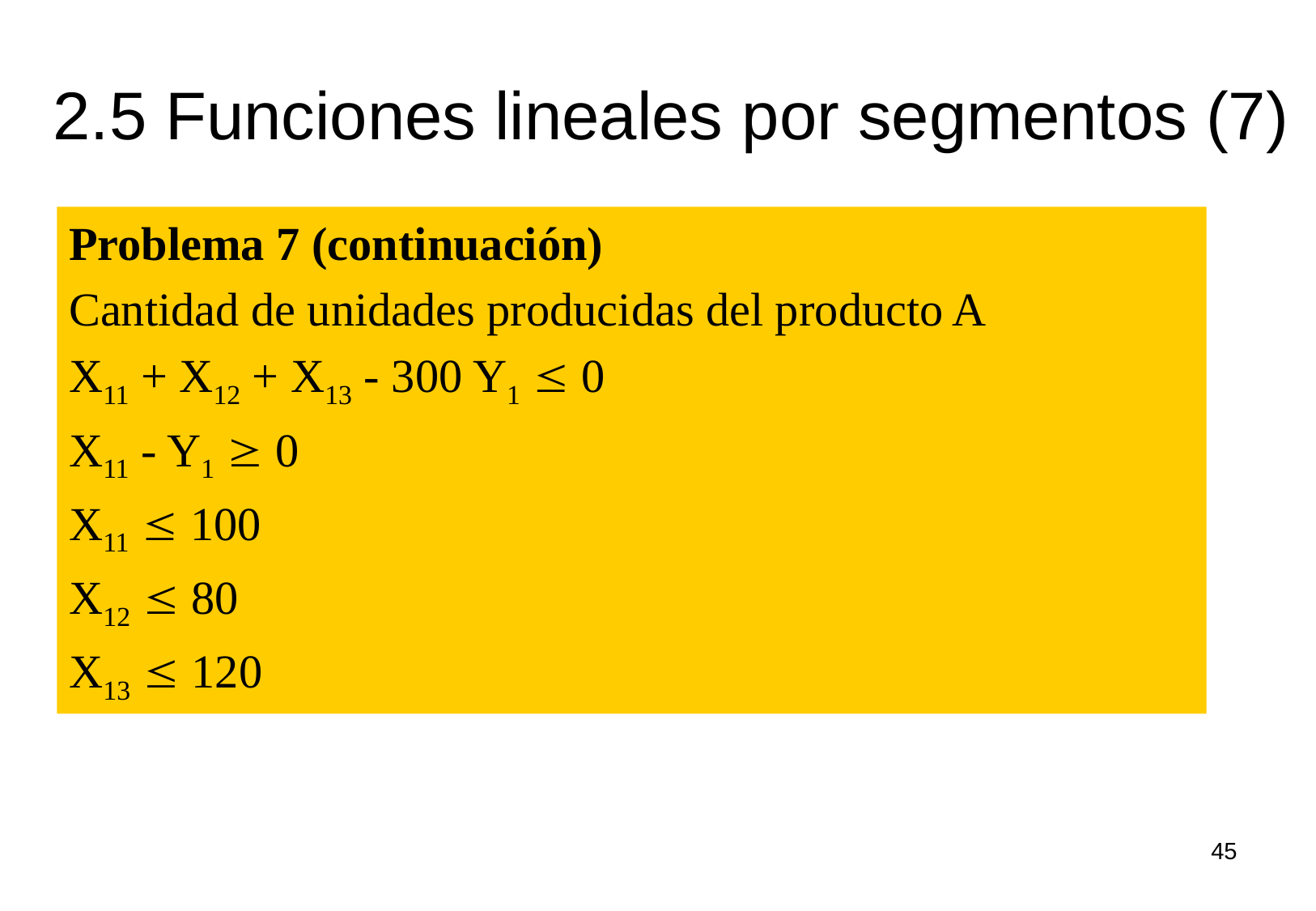

# 2.5 Funciones lineales por segmentos (7)
Problema 7 (continuación)
Cantidad de unidades producidas del producto A
X11 + X12 + X13 - 300 Y1 ≤ 0
X11 - Y1 ≥ 0
X11 ≤ 100
X12 ≤ 80
X13 ≤ 120
45